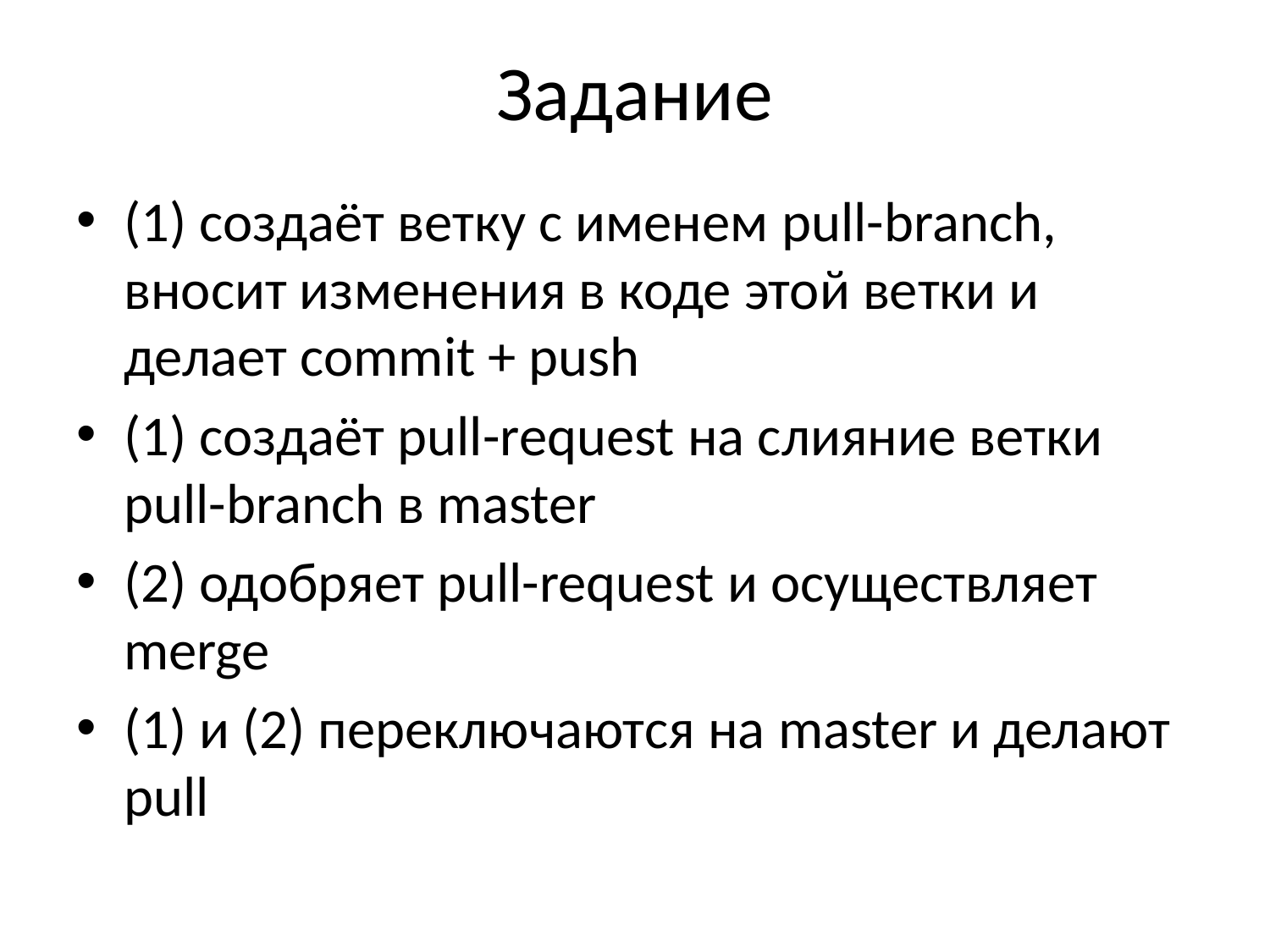

# Задание
(1) создаёт ветку с именем pull-branch, вносит изменения в коде этой ветки и делает commit + push
(1) создаёт pull-request на слияние ветки pull-branch в master
(2) одобряет pull-request и осуществляет merge
(1) и (2) переключаются на master и делают pull